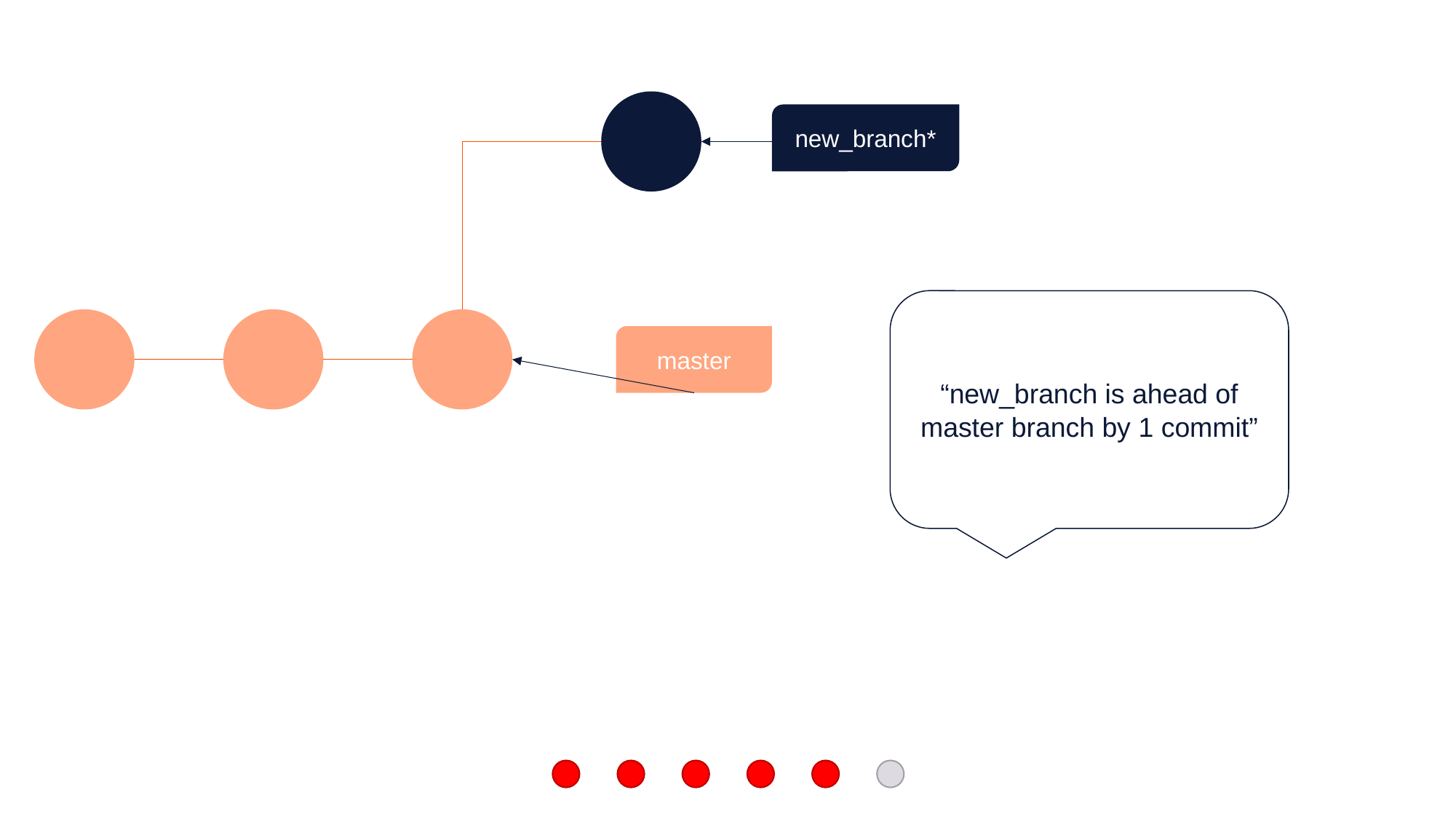

new_branch*
“new_branch is ahead of master branch by 1 commit”

master